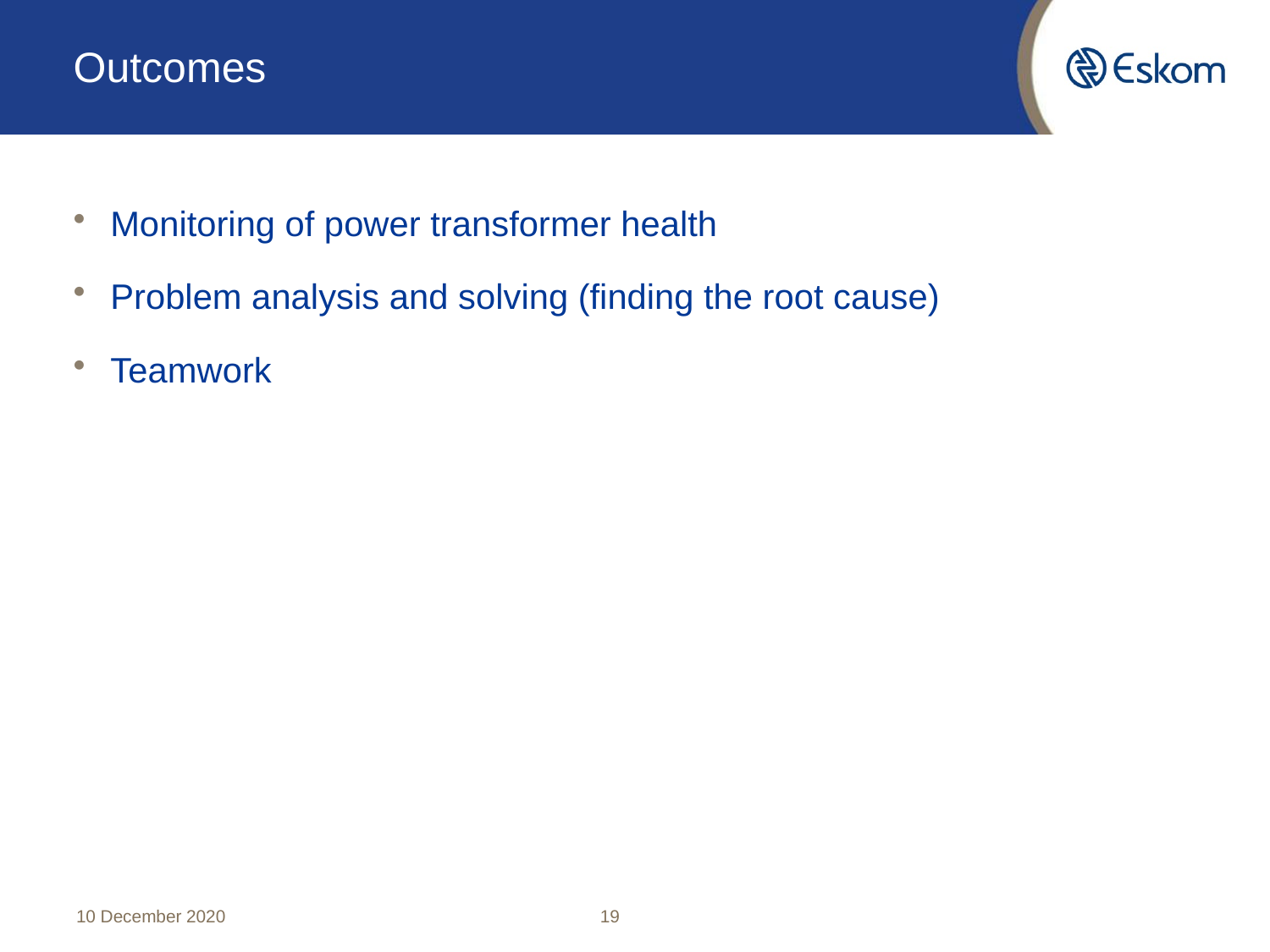

# Outcomes
Monitoring of power transformer health
Problem analysis and solving (finding the root cause)
Teamwork

10 December 2020
19